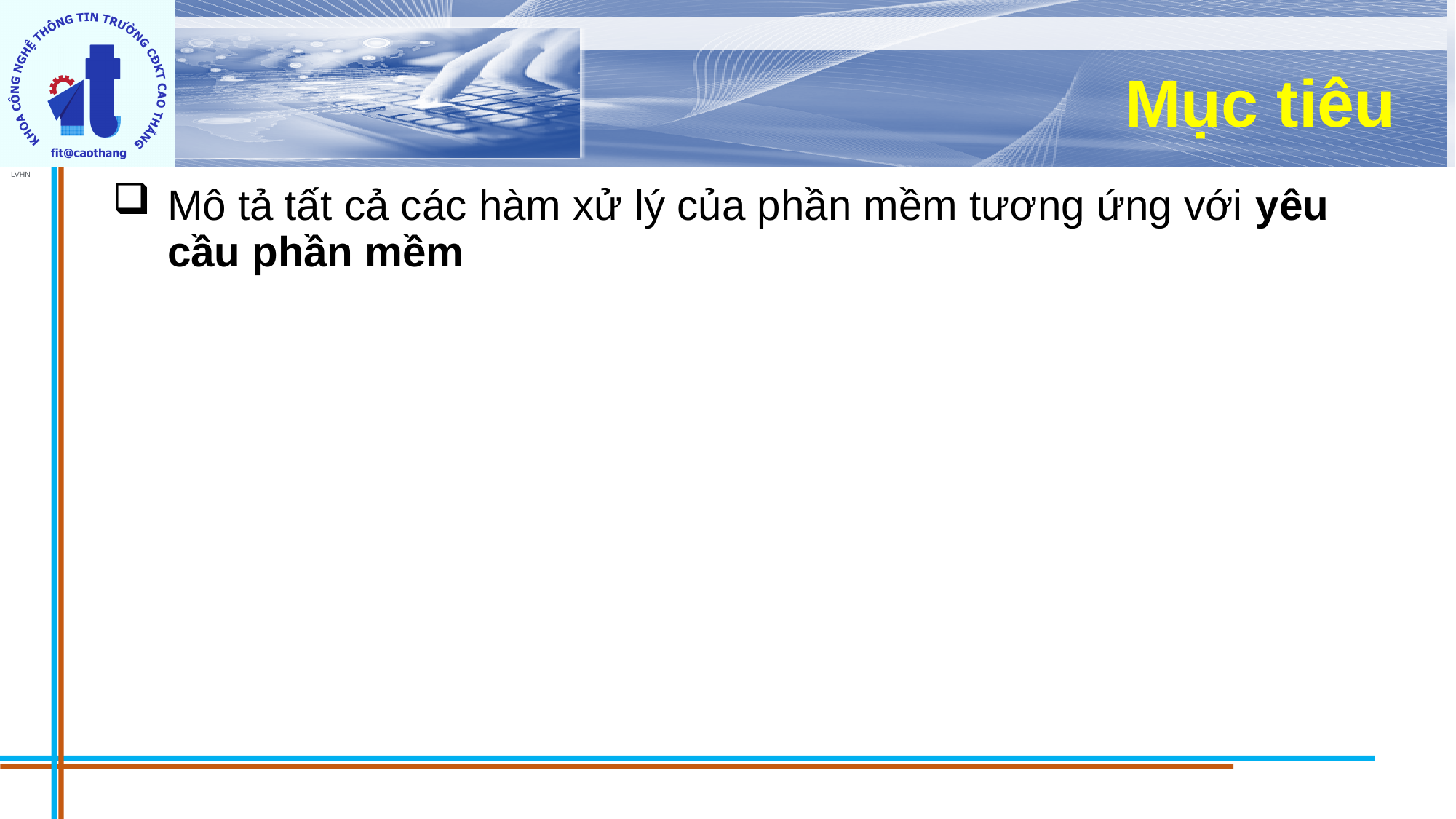

# Mục tiêu
Mô tả tất cả các hàm xử lý của phần mềm tương ứng với yêu cầu phần mềm